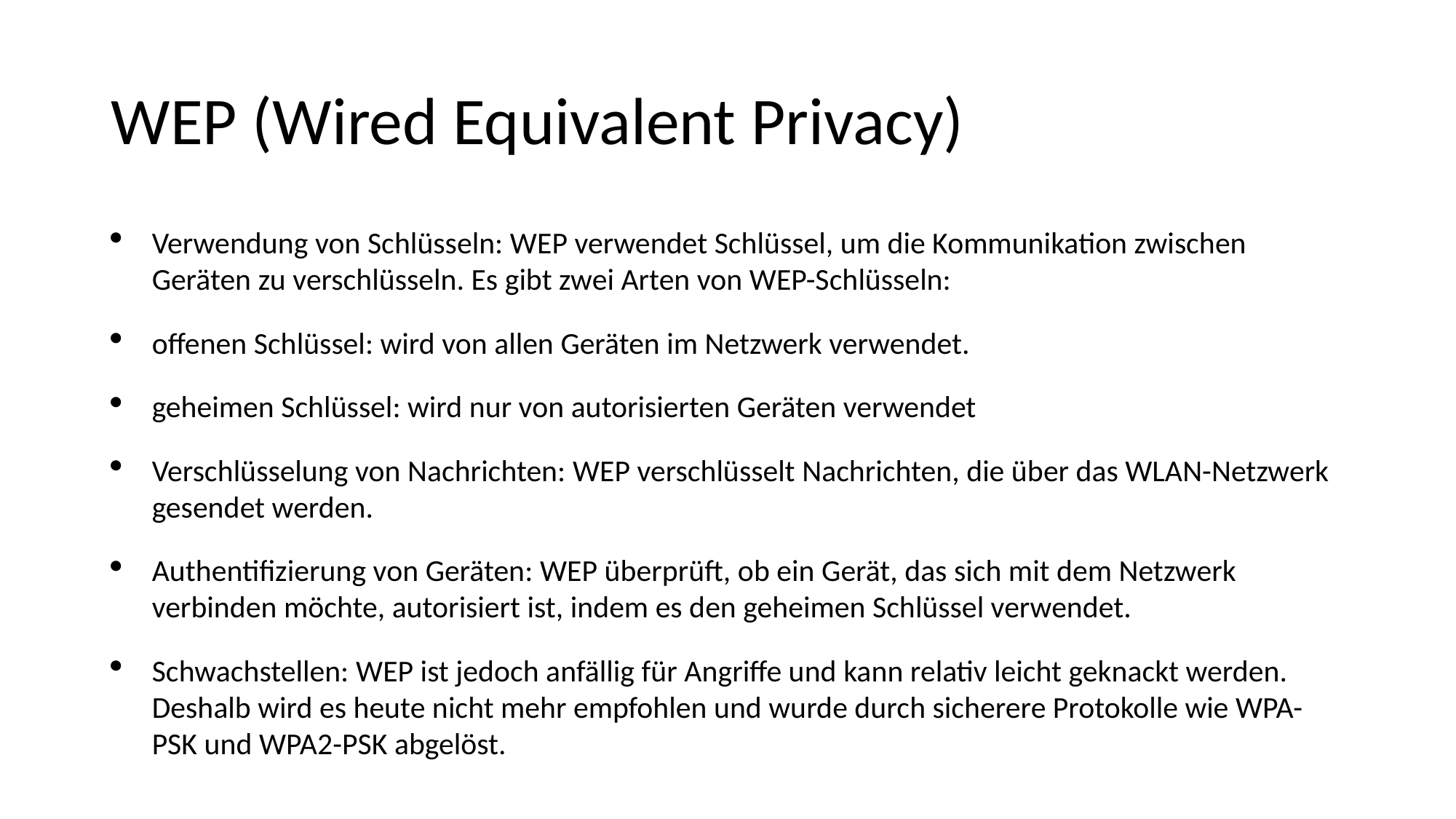

# WEP (Wired Equivalent Privacy)
Verwendung von Schlüsseln: WEP verwendet Schlüssel, um die Kommunikation zwischen Geräten zu verschlüsseln. Es gibt zwei Arten von WEP-Schlüsseln:
offenen Schlüssel: wird von allen Geräten im Netzwerk verwendet.
geheimen Schlüssel: wird nur von autorisierten Geräten verwendet
Verschlüsselung von Nachrichten: WEP verschlüsselt Nachrichten, die über das WLAN-Netzwerk gesendet werden.
Authentifizierung von Geräten: WEP überprüft, ob ein Gerät, das sich mit dem Netzwerk verbinden möchte, autorisiert ist, indem es den geheimen Schlüssel verwendet.
Schwachstellen: WEP ist jedoch anfällig für Angriffe und kann relativ leicht geknackt werden. Deshalb wird es heute nicht mehr empfohlen und wurde durch sicherere Protokolle wie WPA-PSK und WPA2-PSK abgelöst.